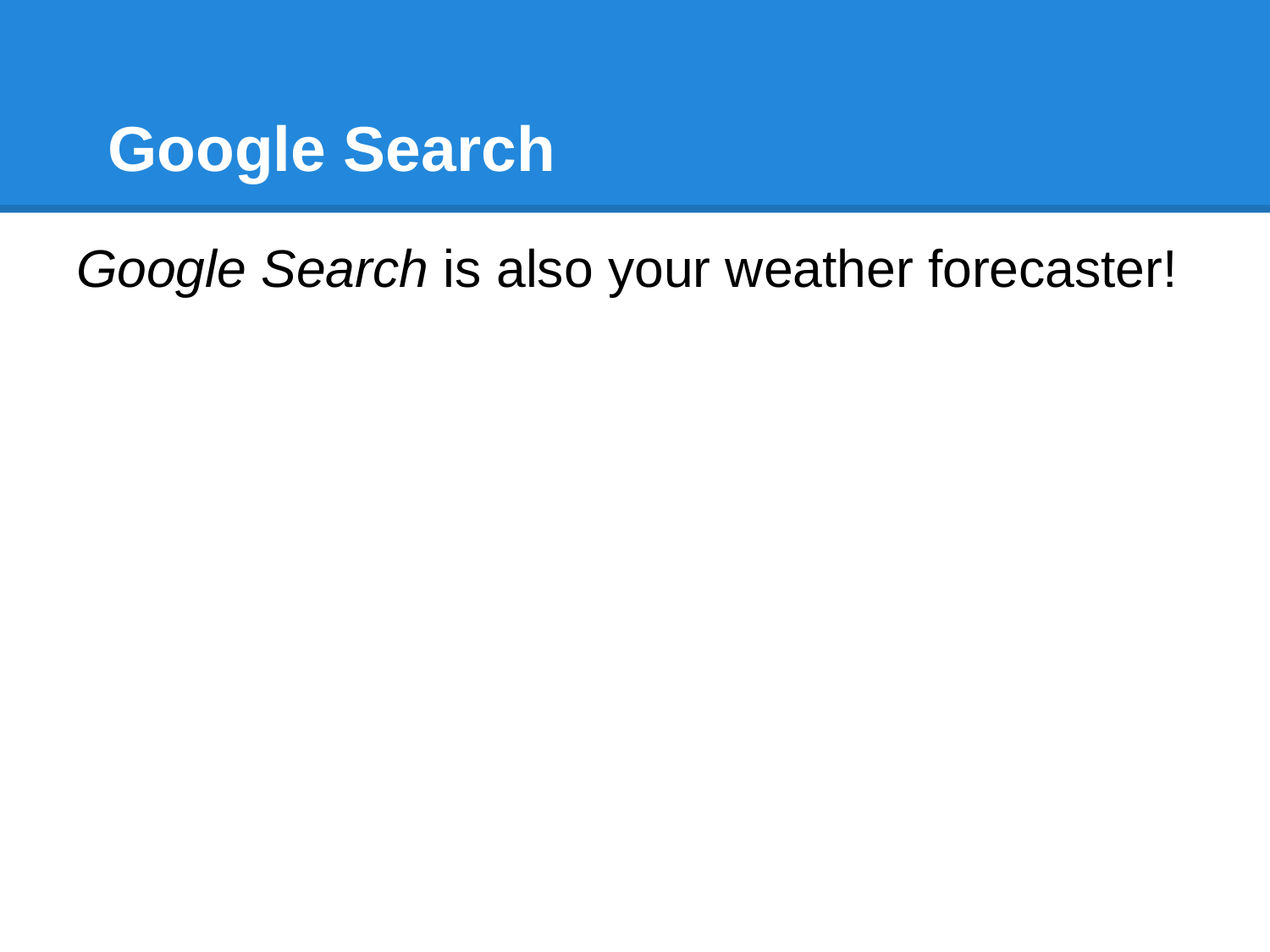

# Google Search
Google Search is also your weather forecaster!